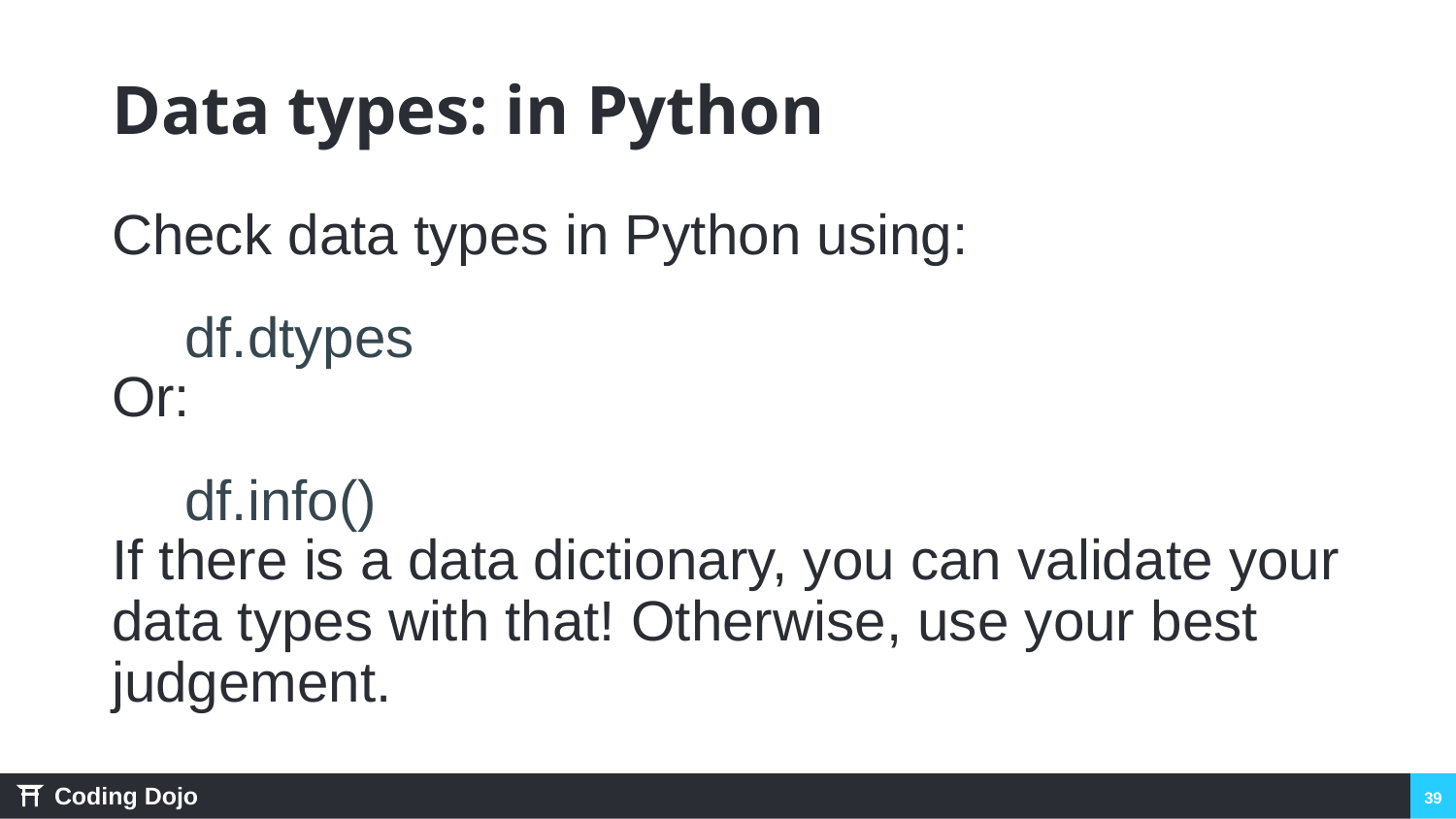

Data types: in Python
Check data types in Python using:
df.dtypes
Or:
df.info()
If there is a data dictionary, you can validate your data types with that! Otherwise, use your best judgement.